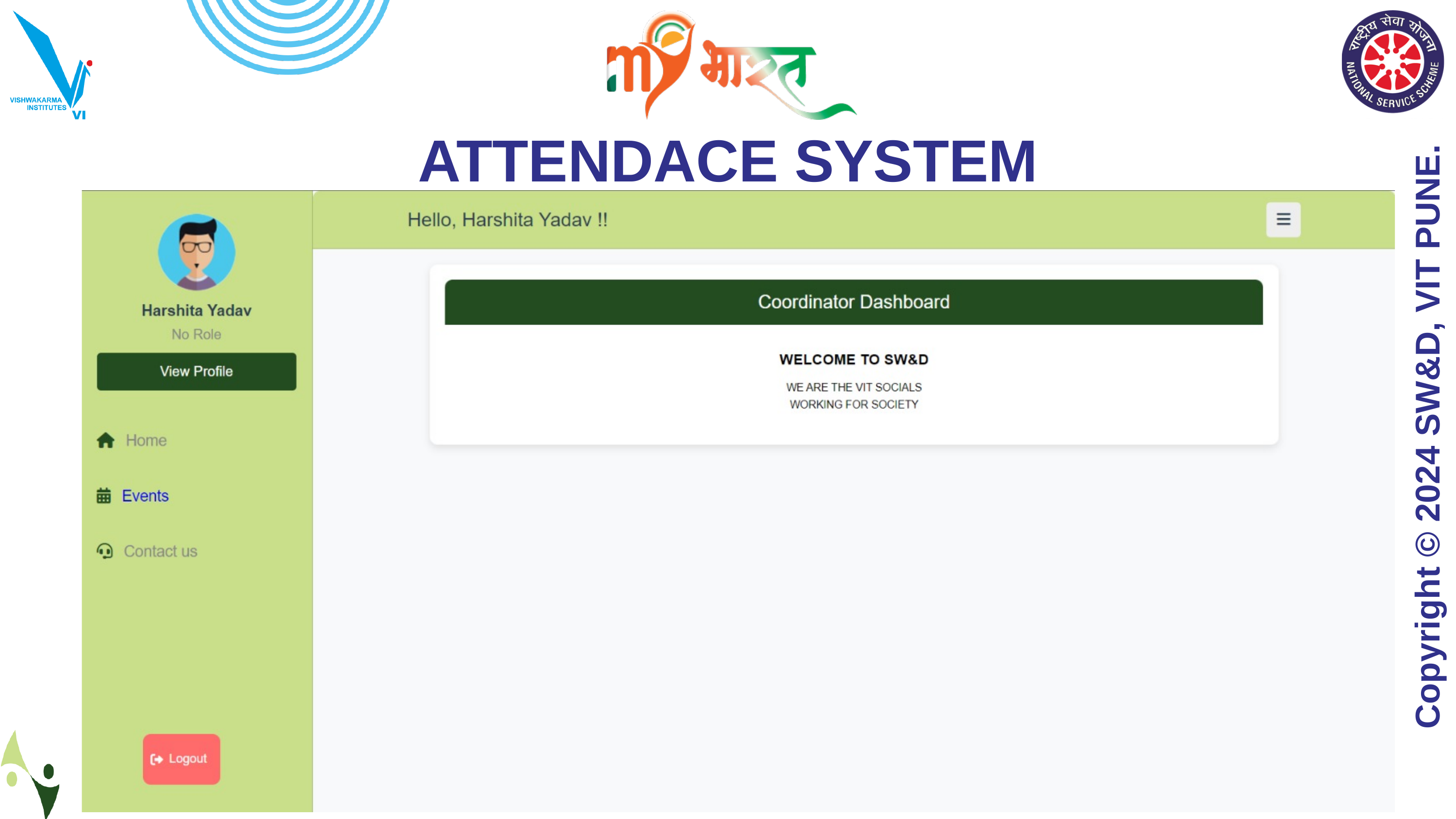

ATTENDACE SYSTEM

Copyright © 2024 SW&D, VIT PUNE.